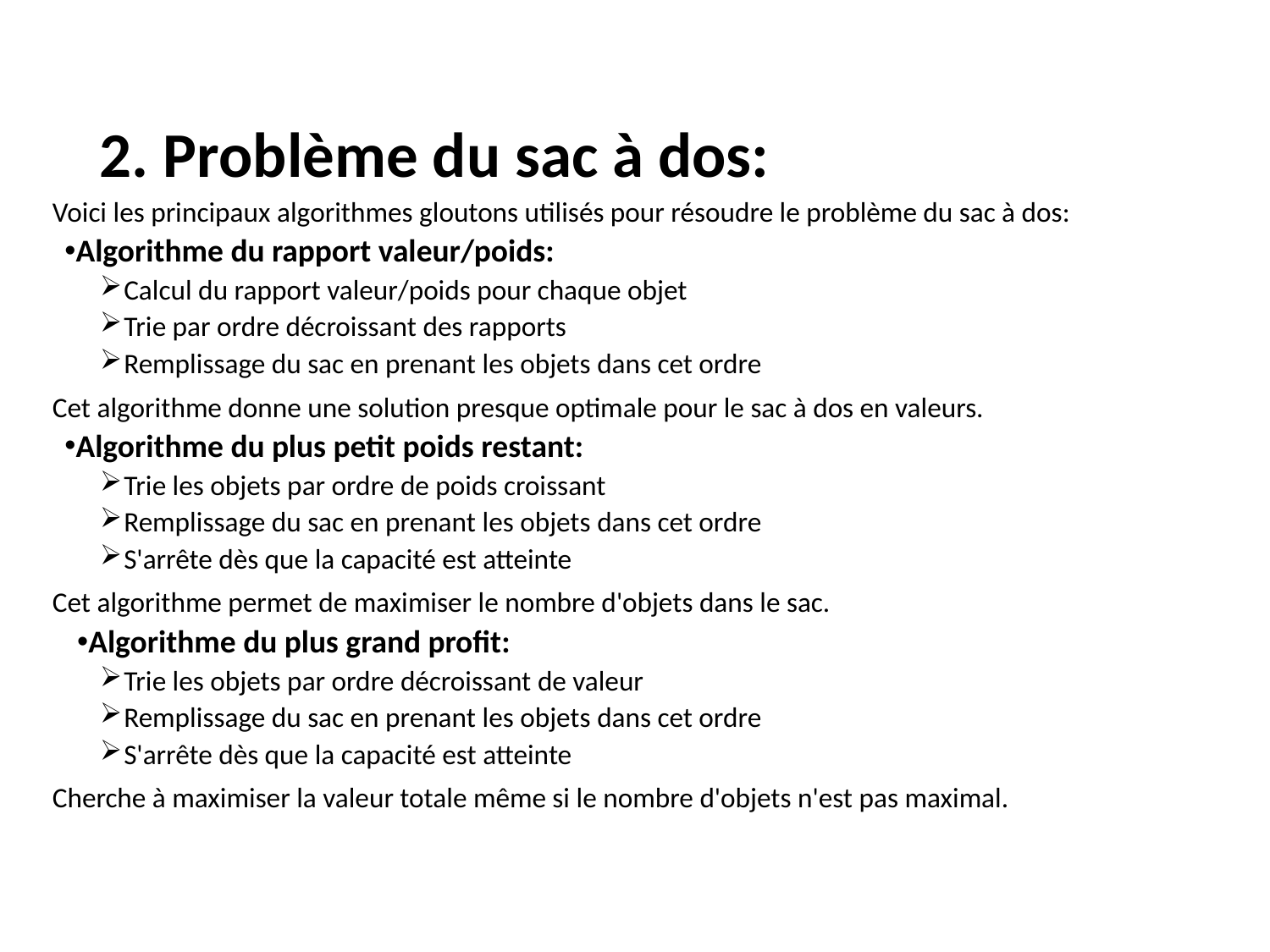

2. Problème du sac à dos:
Voici les principaux algorithmes gloutons utilisés pour résoudre le problème du sac à dos:
Algorithme du rapport valeur/poids:
Calcul du rapport valeur/poids pour chaque objet
Trie par ordre décroissant des rapports
Remplissage du sac en prenant les objets dans cet ordre
Cet algorithme donne une solution presque optimale pour le sac à dos en valeurs.
Algorithme du plus petit poids restant:
Trie les objets par ordre de poids croissant
Remplissage du sac en prenant les objets dans cet ordre
S'arrête dès que la capacité est atteinte
Cet algorithme permet de maximiser le nombre d'objets dans le sac.
Algorithme du plus grand profit:
Trie les objets par ordre décroissant de valeur
Remplissage du sac en prenant les objets dans cet ordre
S'arrête dès que la capacité est atteinte
Cherche à maximiser la valeur totale même si le nombre d'objets n'est pas maximal.
16